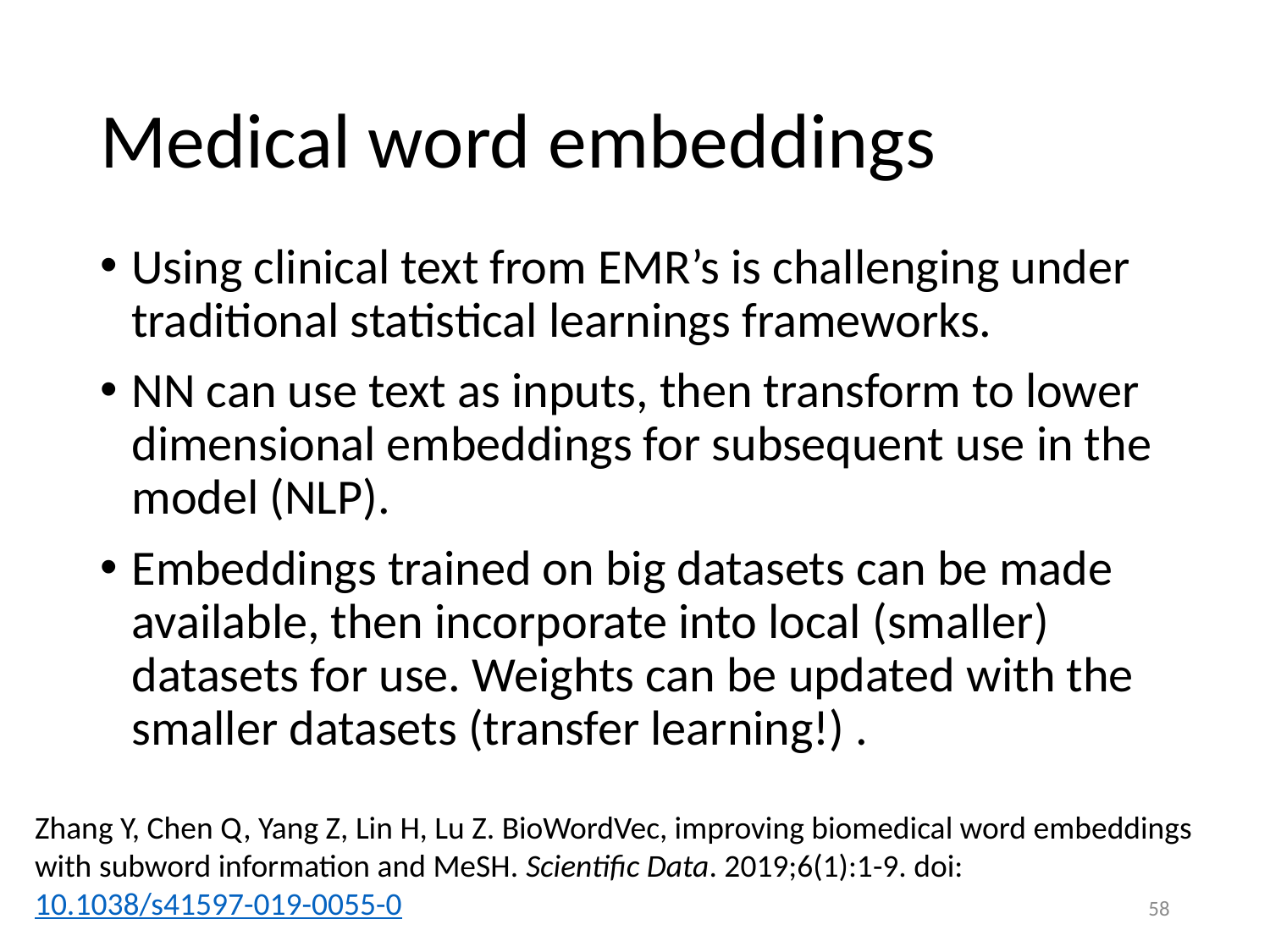

# Medical word embeddings
Using clinical text from EMR’s is challenging under traditional statistical learnings frameworks.
NN can use text as inputs, then transform to lower dimensional embeddings for subsequent use in the model (NLP).
Embeddings trained on big datasets can be made available, then incorporate into local (smaller) datasets for use. Weights can be updated with the smaller datasets (transfer learning!) .
Zhang Y, Chen Q, Yang Z, Lin H, Lu Z. BioWordVec, improving biomedical word embeddings with subword information and MeSH. Scientific Data. 2019;6(1):1-9. doi:10.1038/s41597-019-0055-0
58